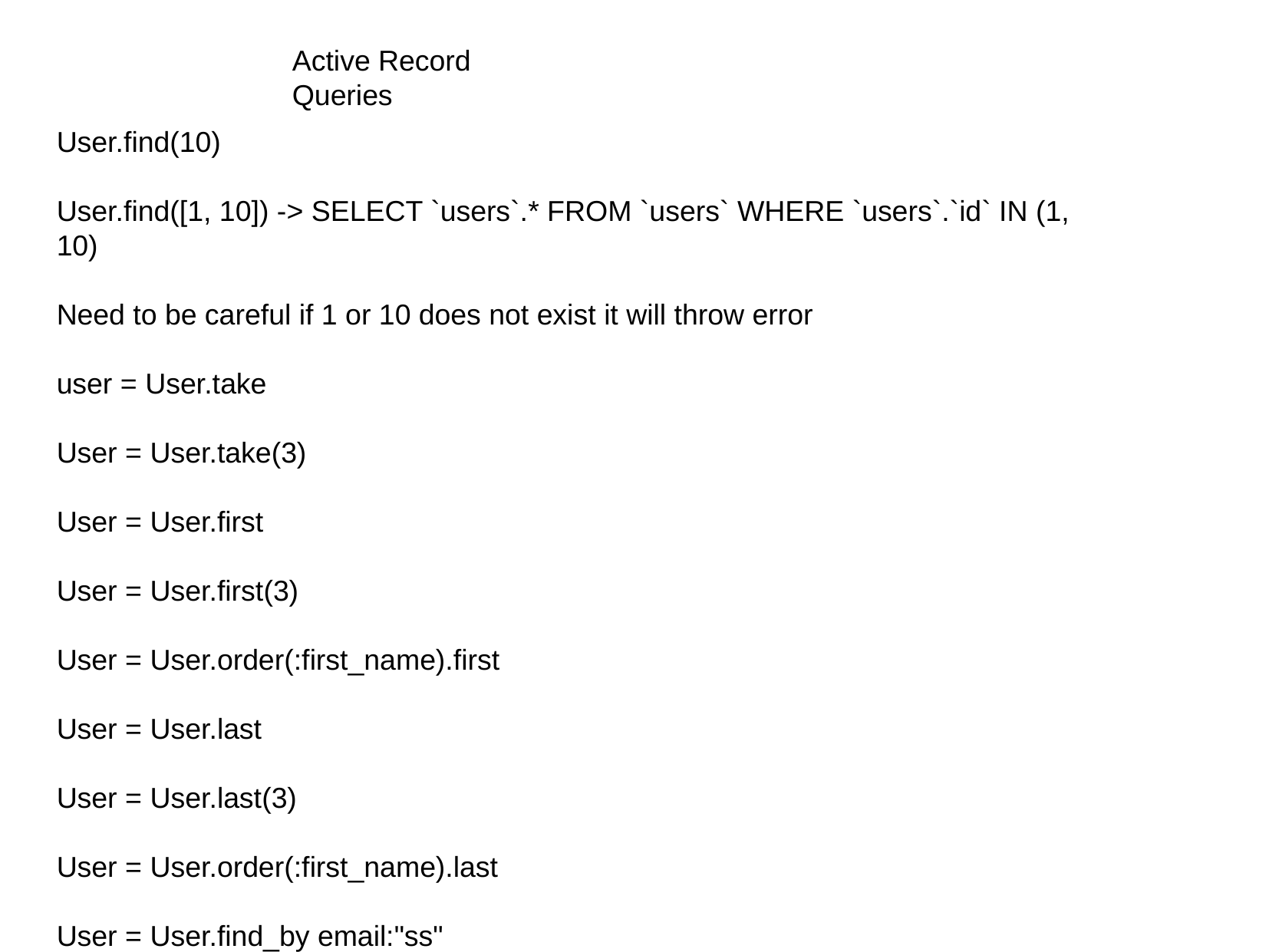

Active Record  Queries
User.find(10)

User.find([1, 10]) -> SELECT `users`.* FROM `users` WHERE `users`.`id` IN (1, 10)

Need to be careful if 1 or 10 does not exist it will throw error

user = User.take

User = User.take(3)

User = User.first

User = User.first(3)

User = User.order(:first_name).first

User = User.last

User = User.last(3)

User = User.order(:first_name).last

User = User.find_by email:"ss"

User = User.find_by! email:"ss" => Throws exception